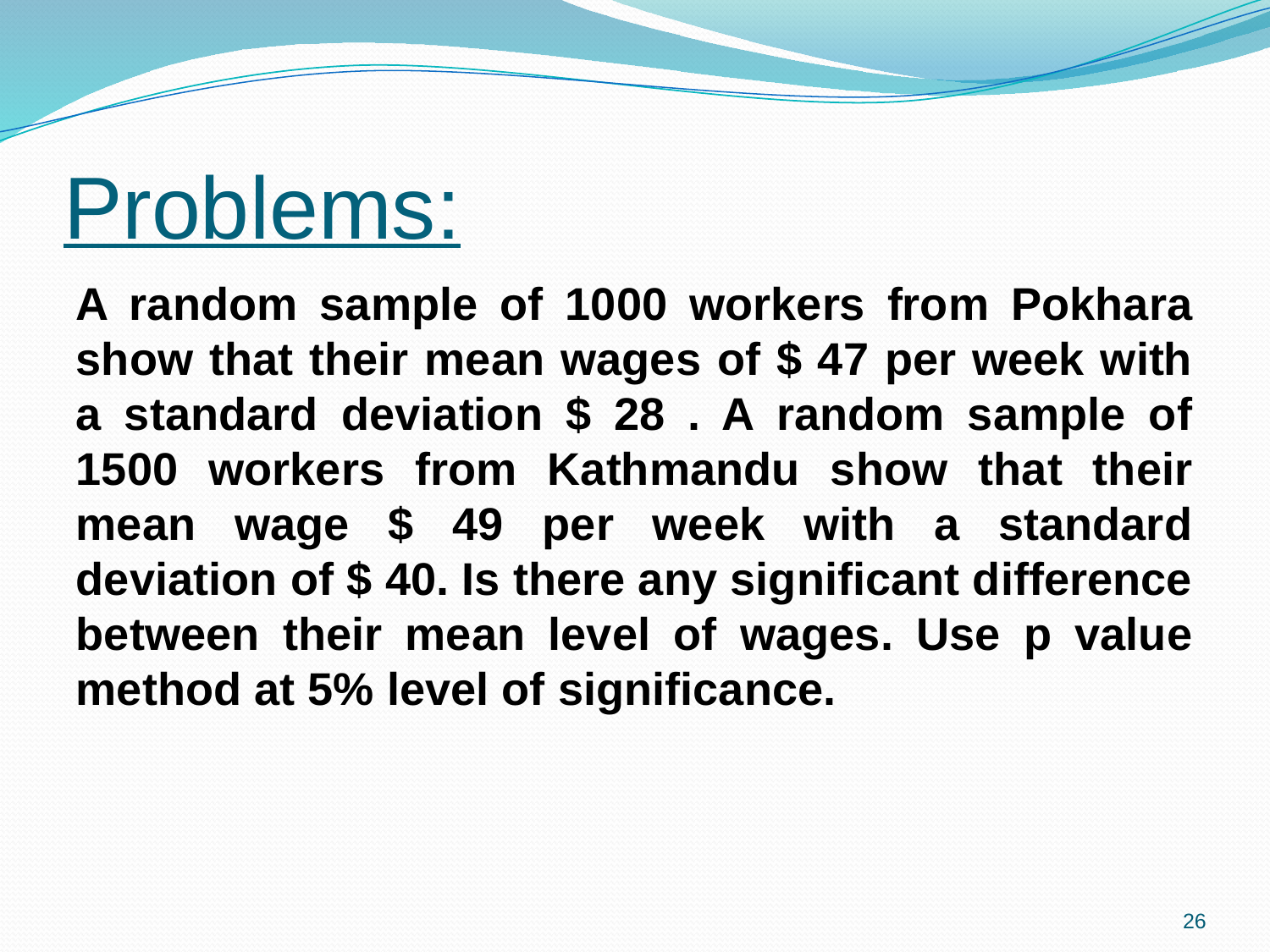

# Problems:
A random sample of 1000 workers from Pokhara show that their mean wages of $ 47 per week with a standard deviation $ 28 . A random sample of 1500 workers from Kathmandu show that their mean wage $ 49 per week with a standard deviation of $ 40. Is there any significant difference between their mean level of wages. Use p value method at 5% level of significance.
26